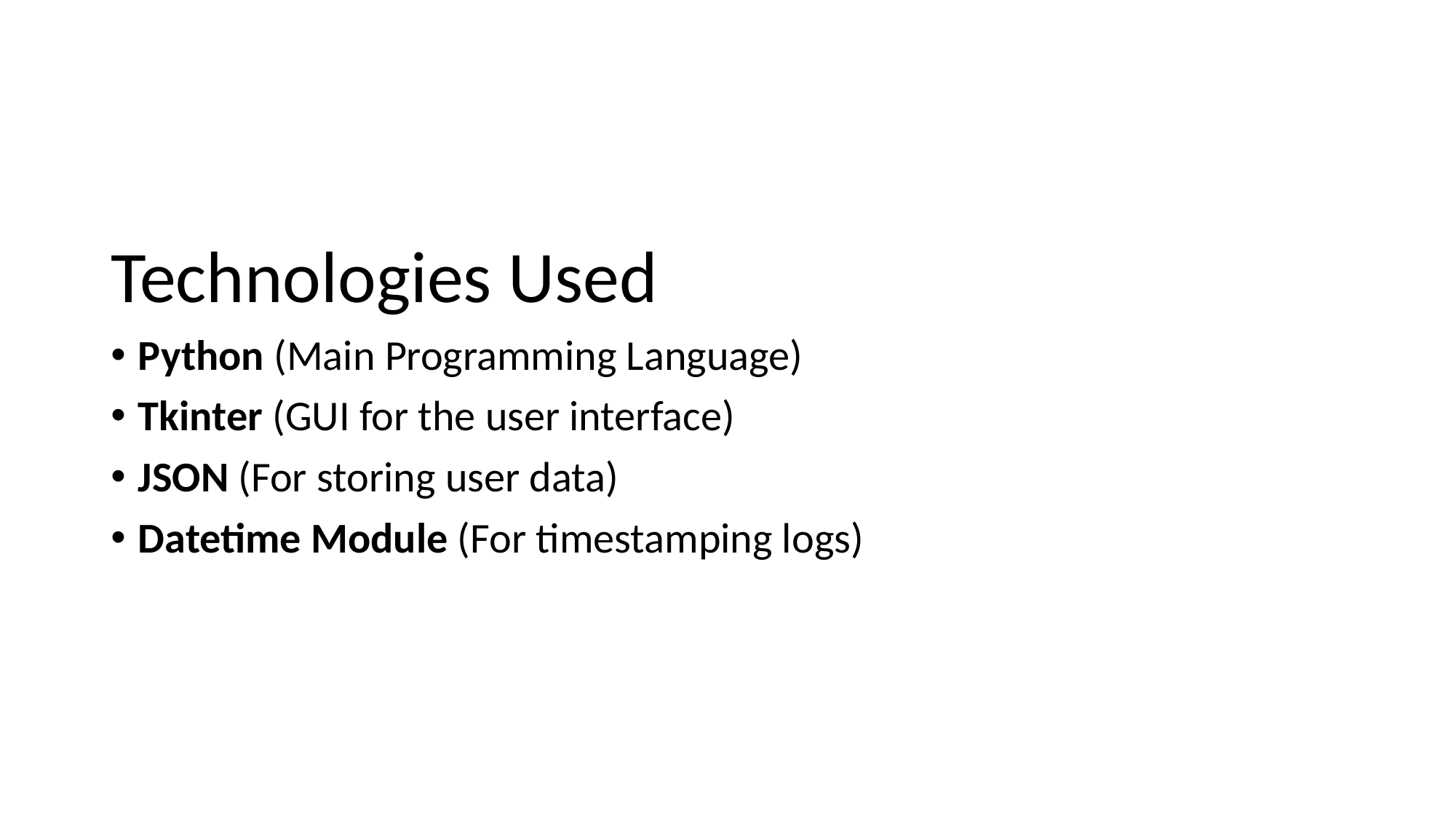

Technologies Used
Python (Main Programming Language)
Tkinter (GUI for the user interface)
JSON (For storing user data)
Datetime Module (For timestamping logs)